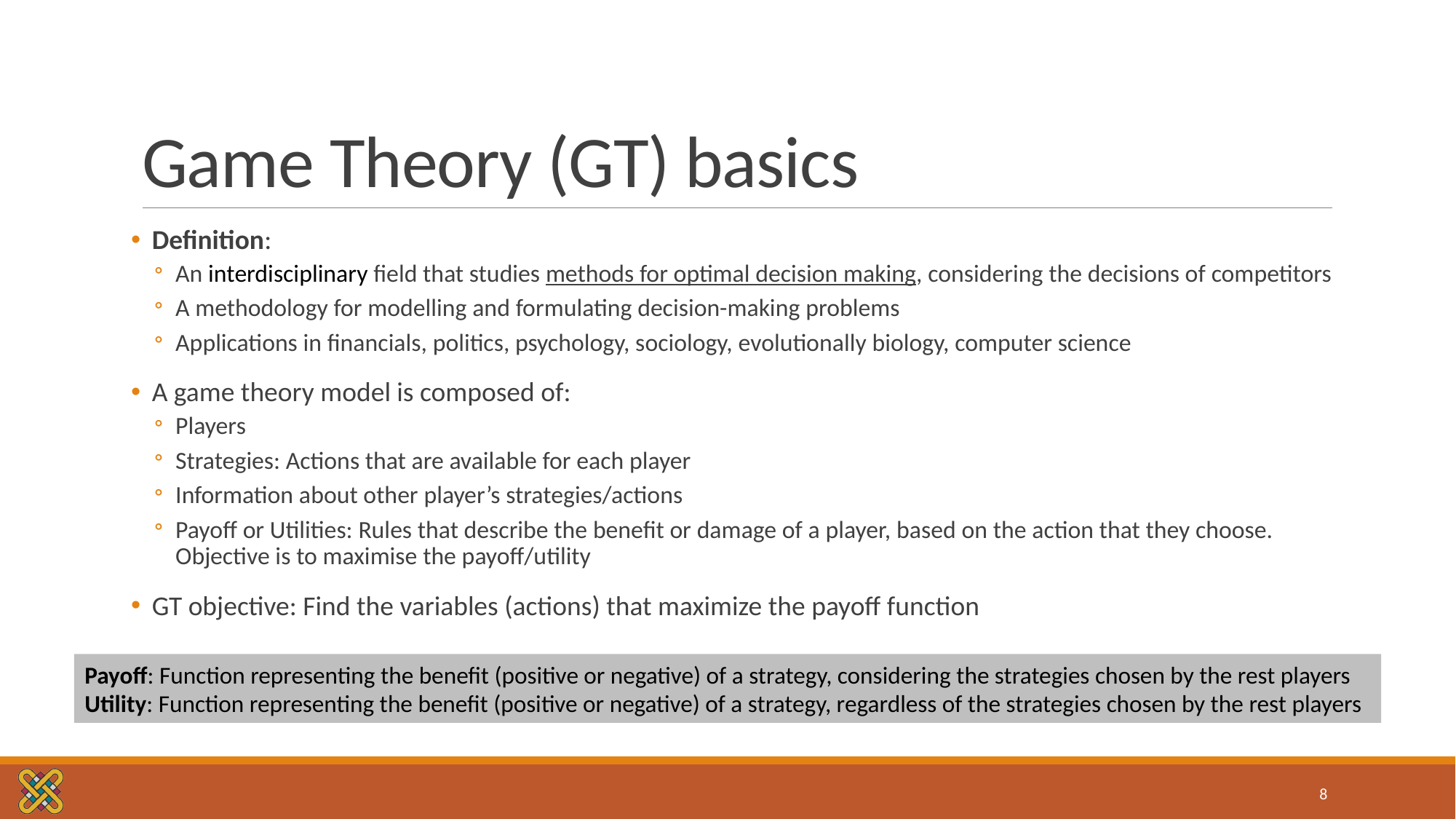

# Game Theory (GT) basics
Definition:
An interdisciplinary field that studies methods for optimal decision making, considering the decisions of competitors
A methodology for modelling and formulating decision-making problems
Applications in financials, politics, psychology, sociology, evolutionally biology, computer science
A game theory model is composed of:
Players
Strategies: Actions that are available for each player
Information about other player’s strategies/actions
Payoff or Utilities: Rules that describe the benefit or damage of a player, based on the action that they choose. Objective is to maximise the payoff/utility
GT objective: Find the variables (actions) that maximize the payoff function

Payoff: Function representing the benefit (positive or negative) of a strategy, considering the strategies chosen by the rest players
Utility: Function representing the benefit (positive or negative) of a strategy, regardless of the strategies chosen by the rest players
8